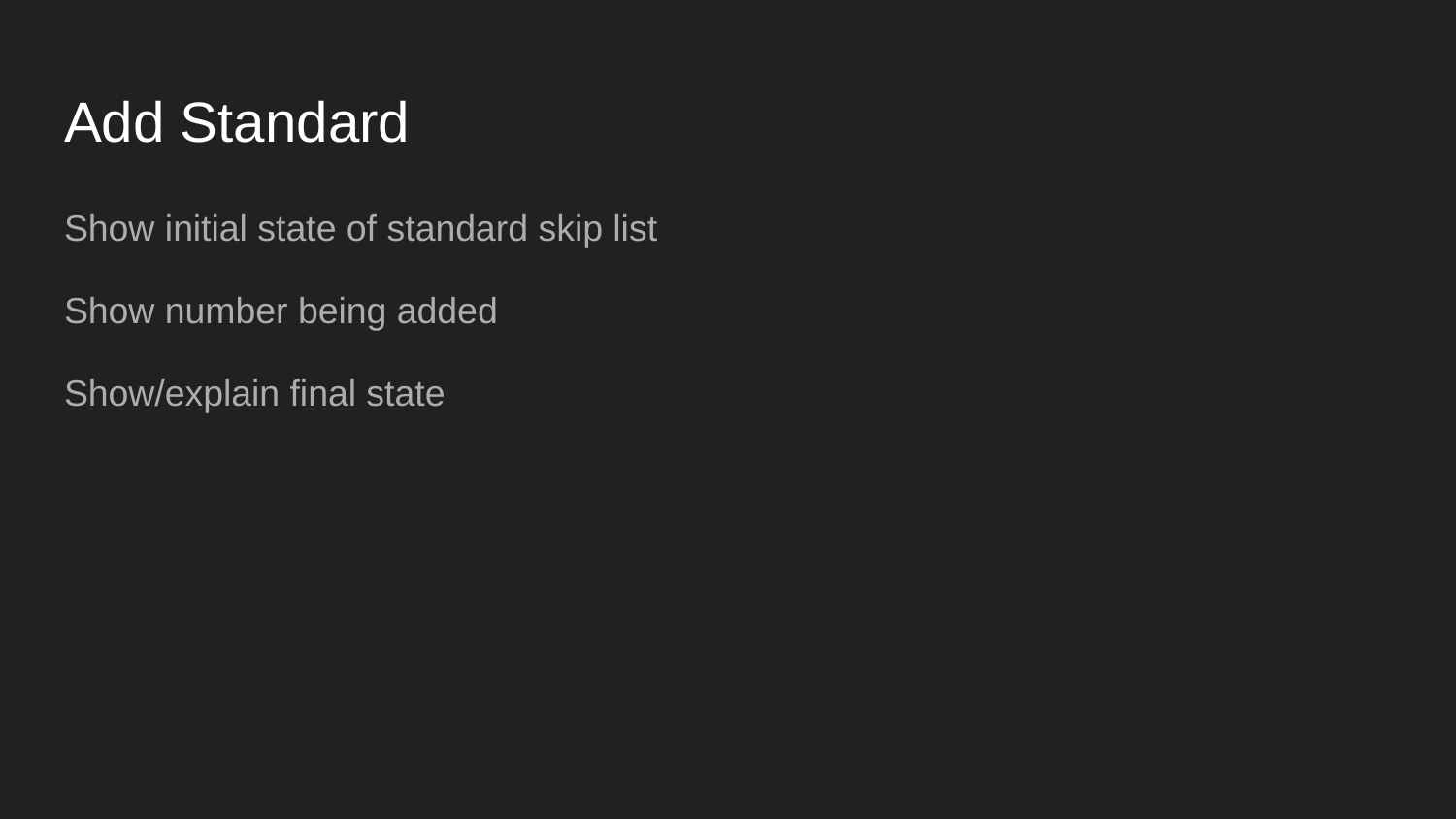

# Add Standard
Show initial state of standard skip list
Show number being added
Show/explain final state